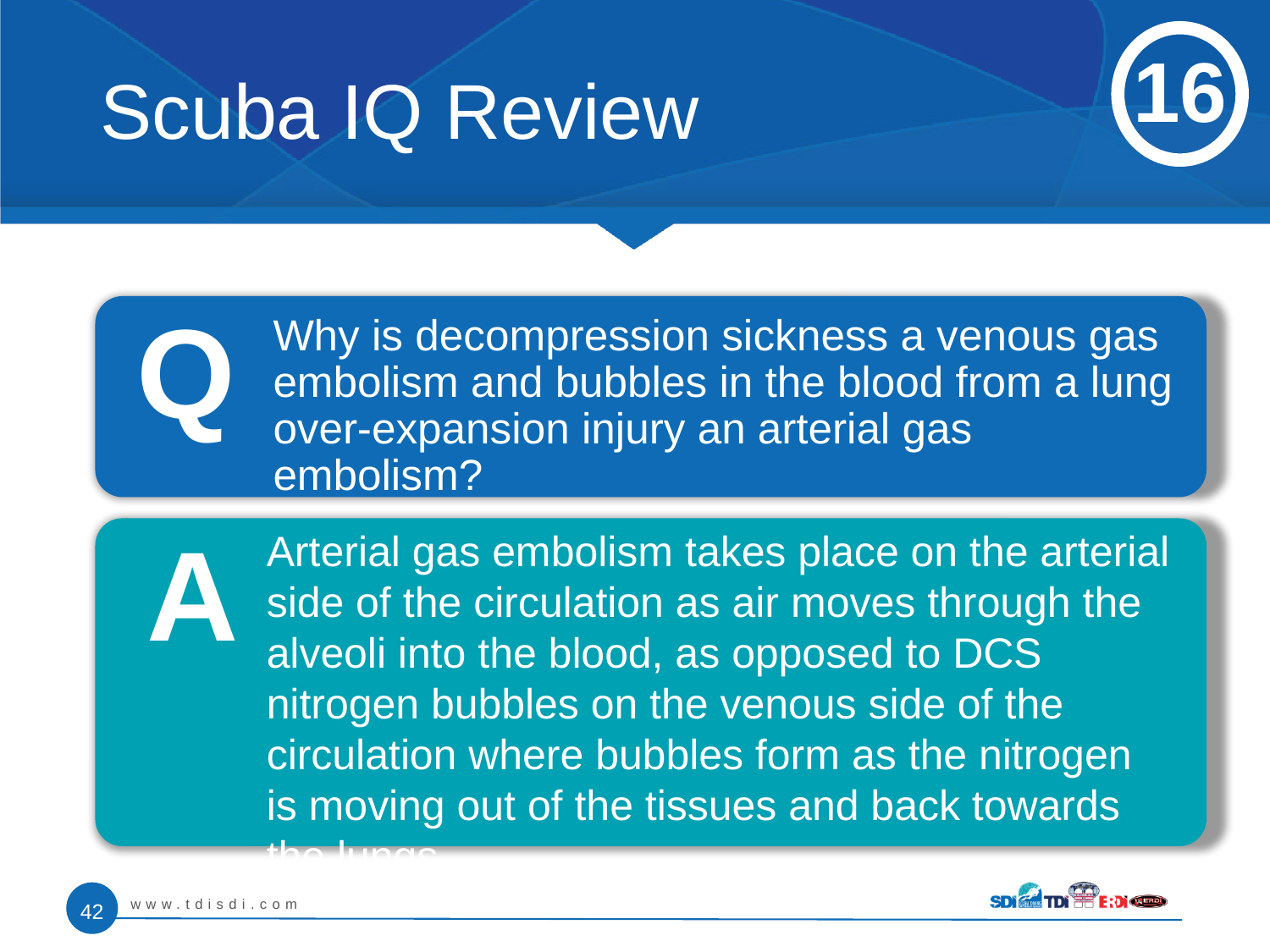

# Scuba IQ Review
16
Q

 	Why is decompression sickness a venous gas embolism and bubbles in the blood from a lung over-expansion injury an arterial gas embolism?

A

	Arterial gas embolism takes place on the arterial side of the circulation as air moves through the alveoli into the blood, as opposed to DCS nitrogen bubbles on the venous side of the circulation where bubbles form as the nitrogen is moving out of the tissues and back towards the lungs
www.tdisdi.com
42